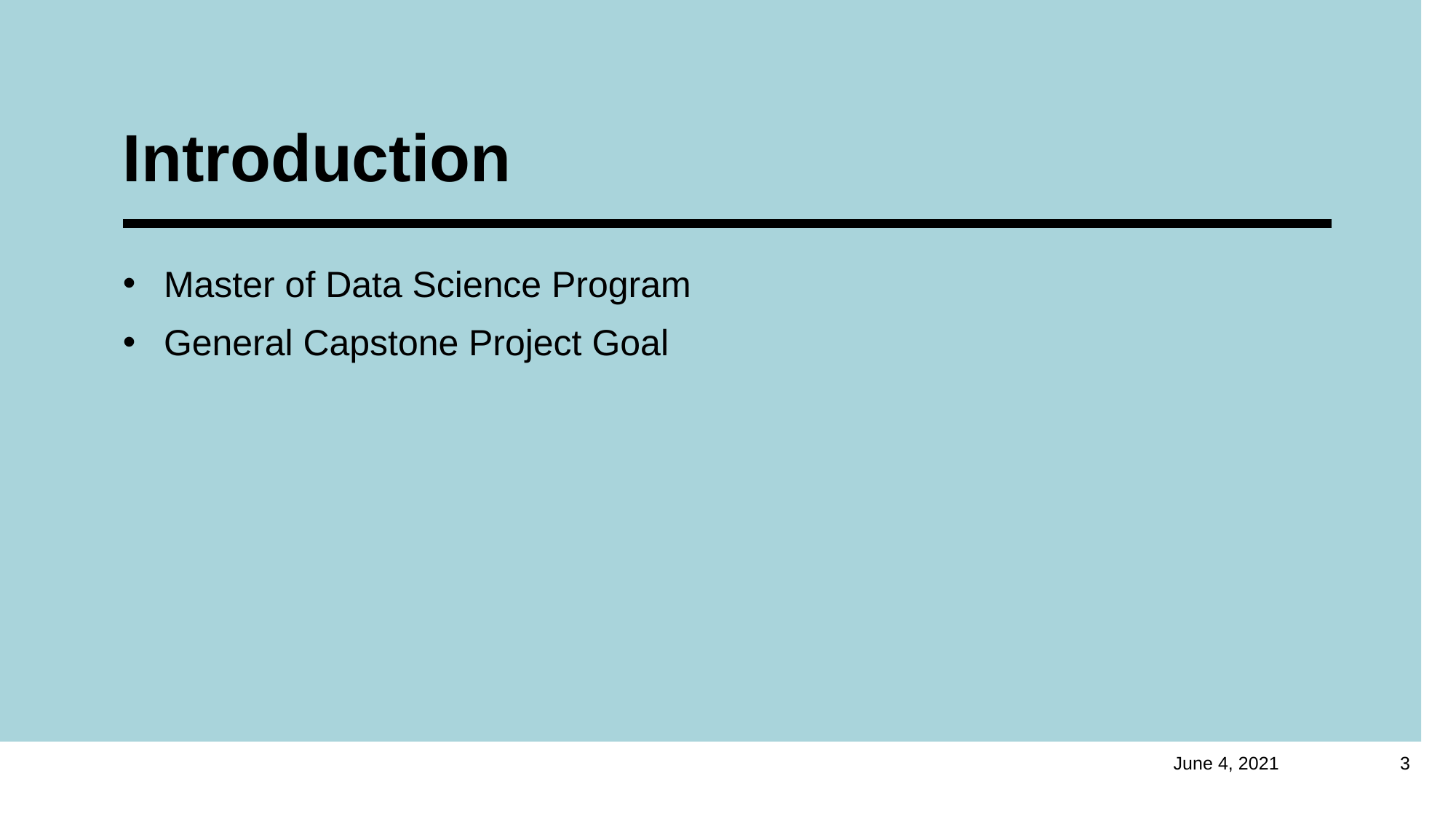

# Introduction
Master of Data Science Program
General Capstone Project Goal

June 4, 2021
3